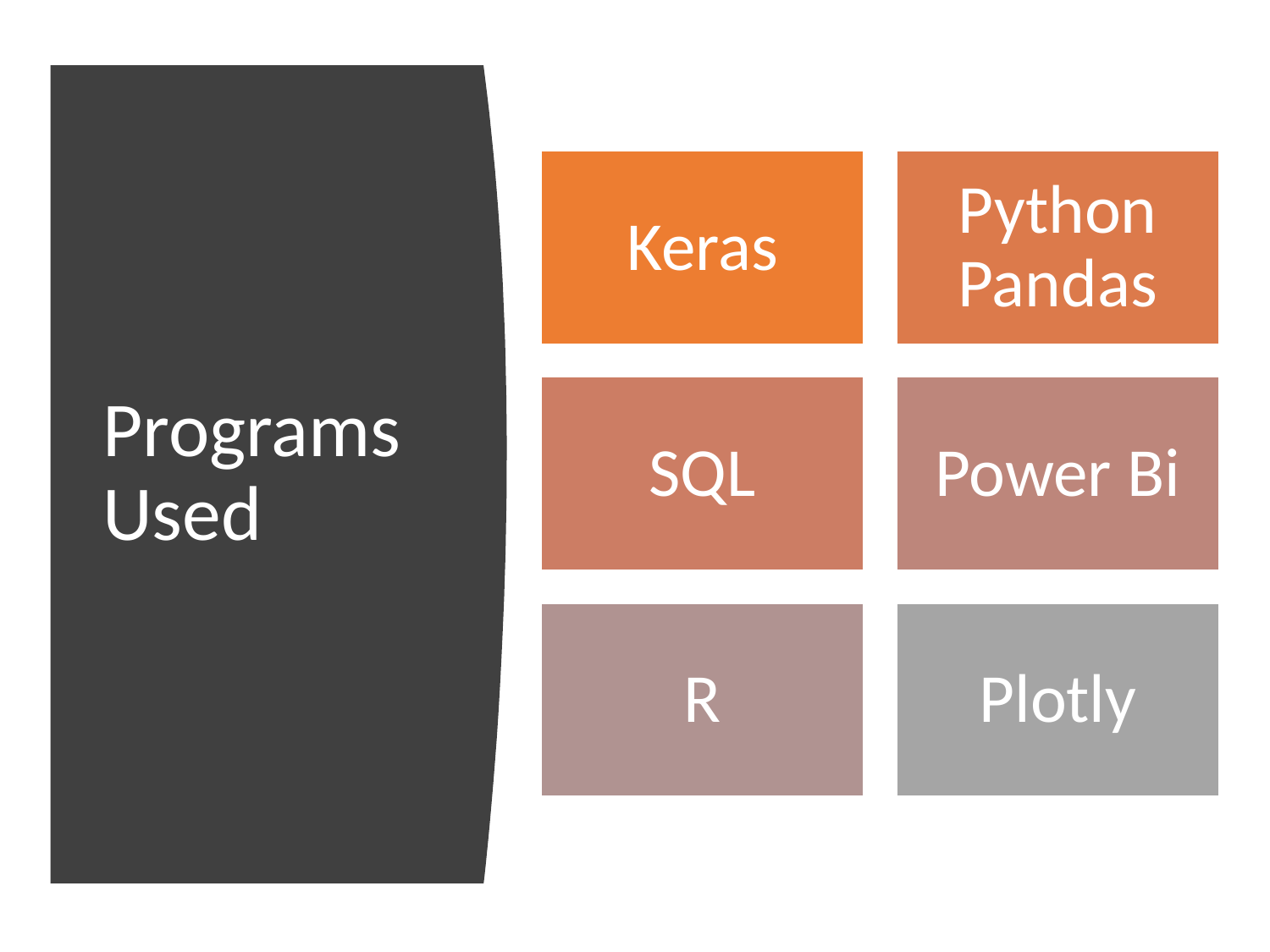

Keras
Python Pandas
SQL
Power Bi
R
Plotly

# Programs Used